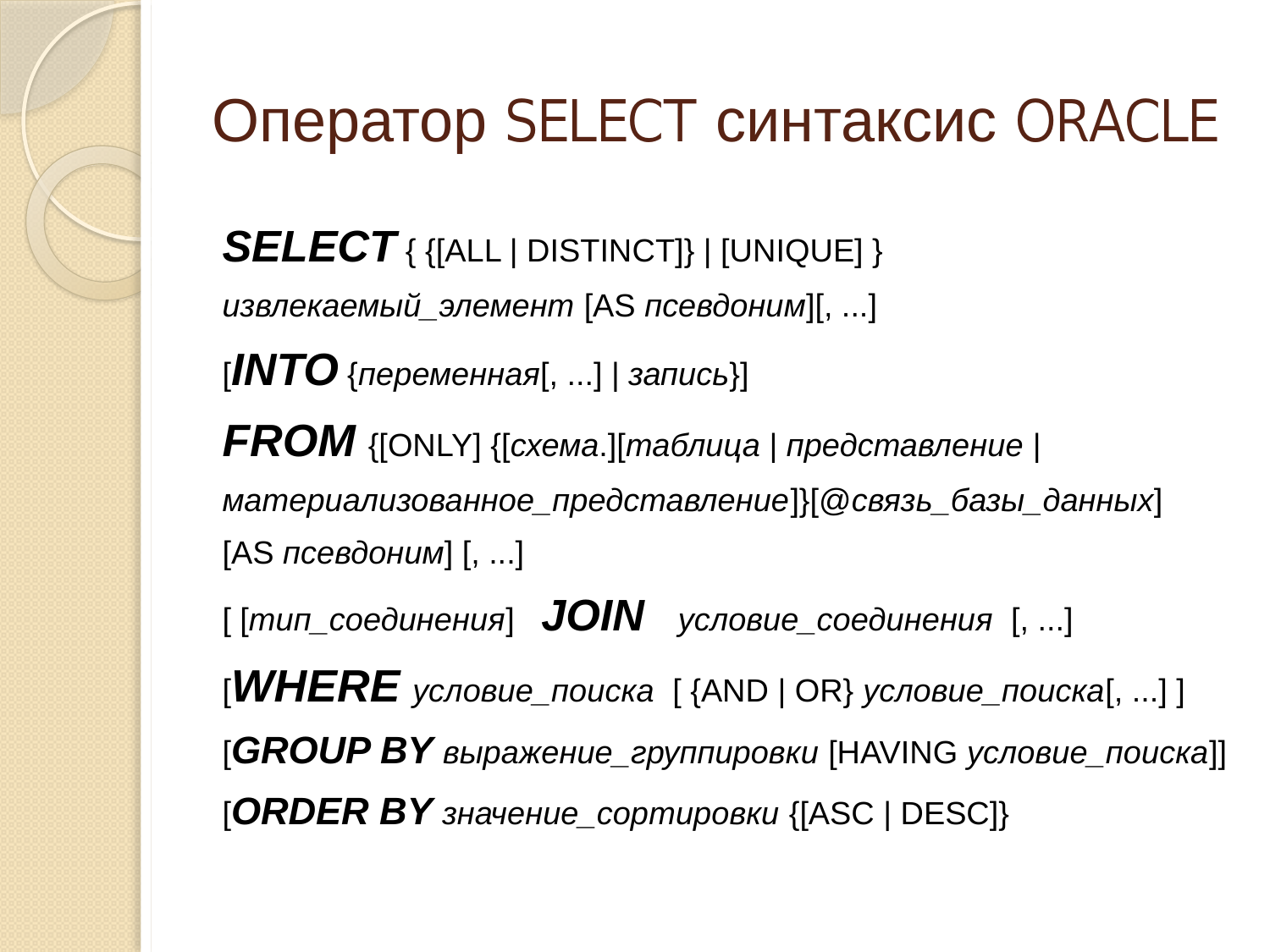

# Оператор SELECT синтаксис ORACLE
SELECT { {[ALL | DISTINCT]} | [UNIQUE] }
извлекаемый_элемент [AS псевдоним][, ...]
[INTO {переменная[, ...] | запись}]
FROM {[ONLY] {[схема.][таблица | представление |
материализованное_представление]}[@связь_базы_данных]
[AS псевдоним] [, ...]
[ [тип_соединения]   JOIN   условие_соединения  [, ...]
[WHERE условие_поиска  [ {AND | OR} условие_поиска[, ...] ]
[GROUP BY выражение_группировки [HAVING условие_поиска]]
[ORDER BY значение_сортировки {[ASC | DESC]}